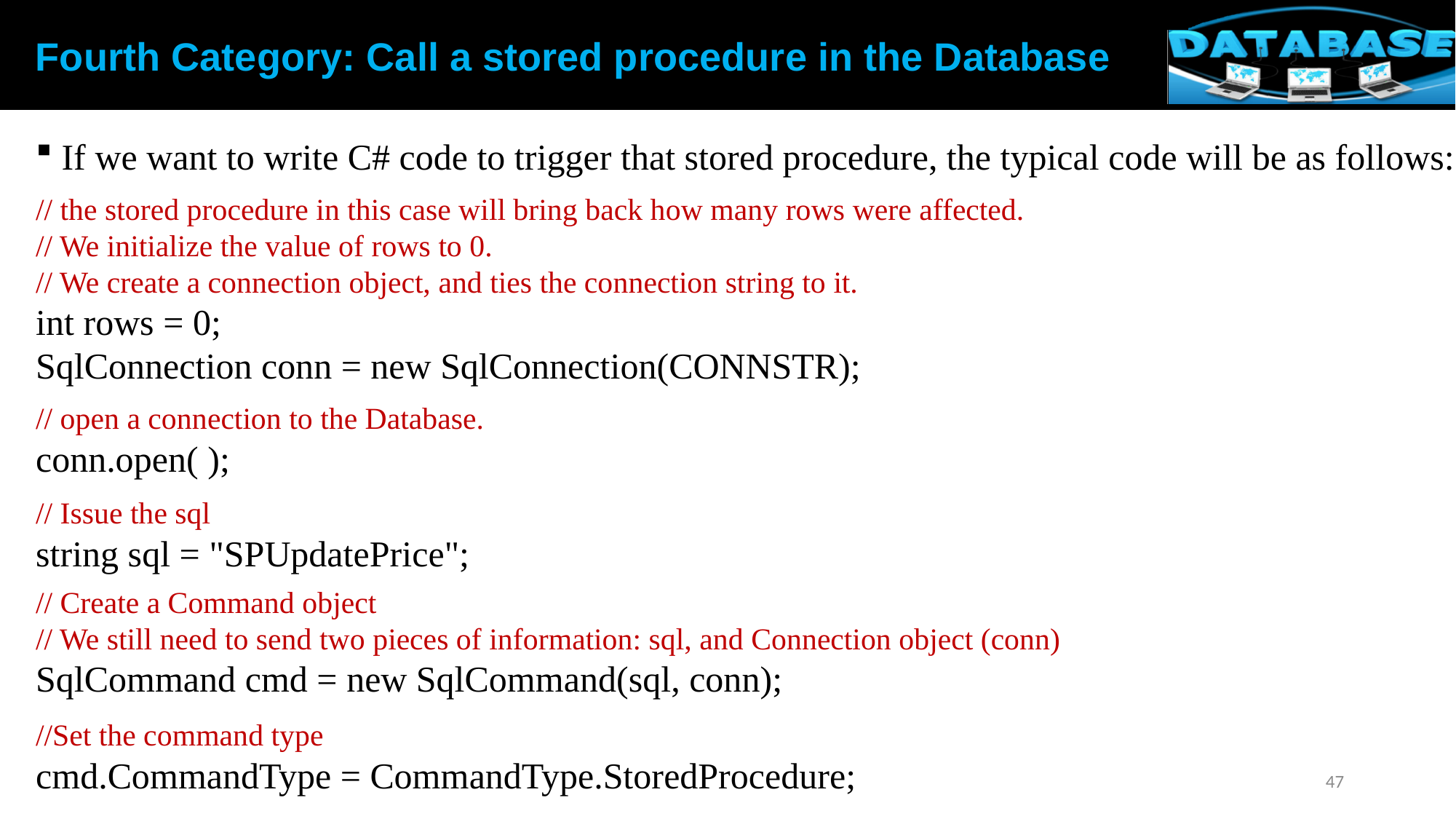

Fourth Category: Call a stored procedure in the Database

 If we want to write C# code to trigger that stored procedure, the typical code will be as follows:

// the stored procedure in this case will bring back how many rows were affected.
// We initialize the value of rows to 0.
// We create a connection object, and ties the connection string to it.
int rows = 0;
SqlConnection conn = new SqlConnection(CONNSTR);

// open a connection to the Database.
conn.open( );

// Issue the sql
string sql = "SPUpdatePrice";

// Create a Command object
// We still need to send two pieces of information: sql, and Connection object (conn)
SqlCommand cmd = new SqlCommand(sql, conn);

//Set the command type
cmd.CommandType = CommandType.StoredProcedure;
47